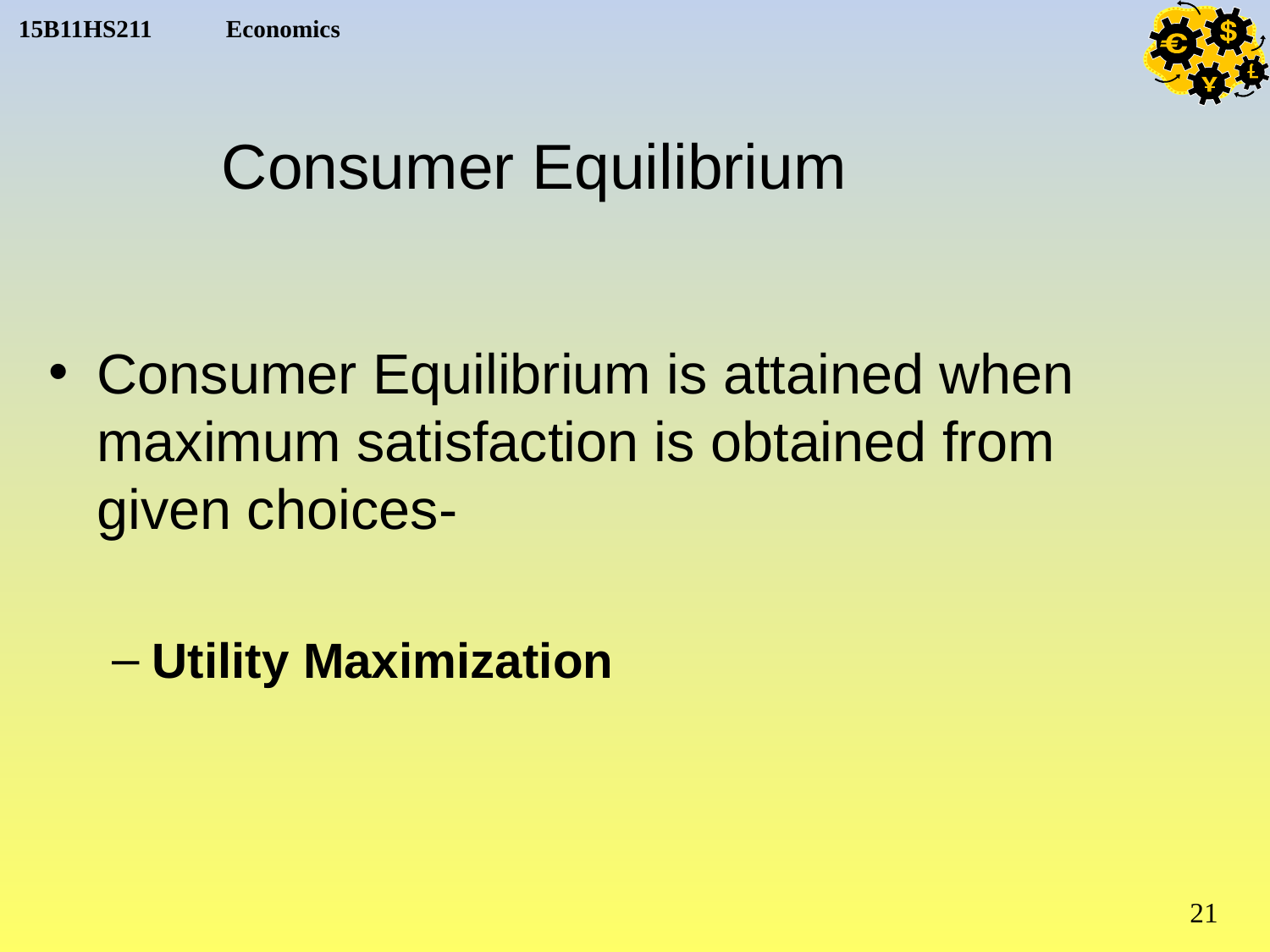

# Consumer Equilibrium
Consumer Equilibrium is attained when maximum satisfaction is obtained from given choices-

Utility Maximization
21